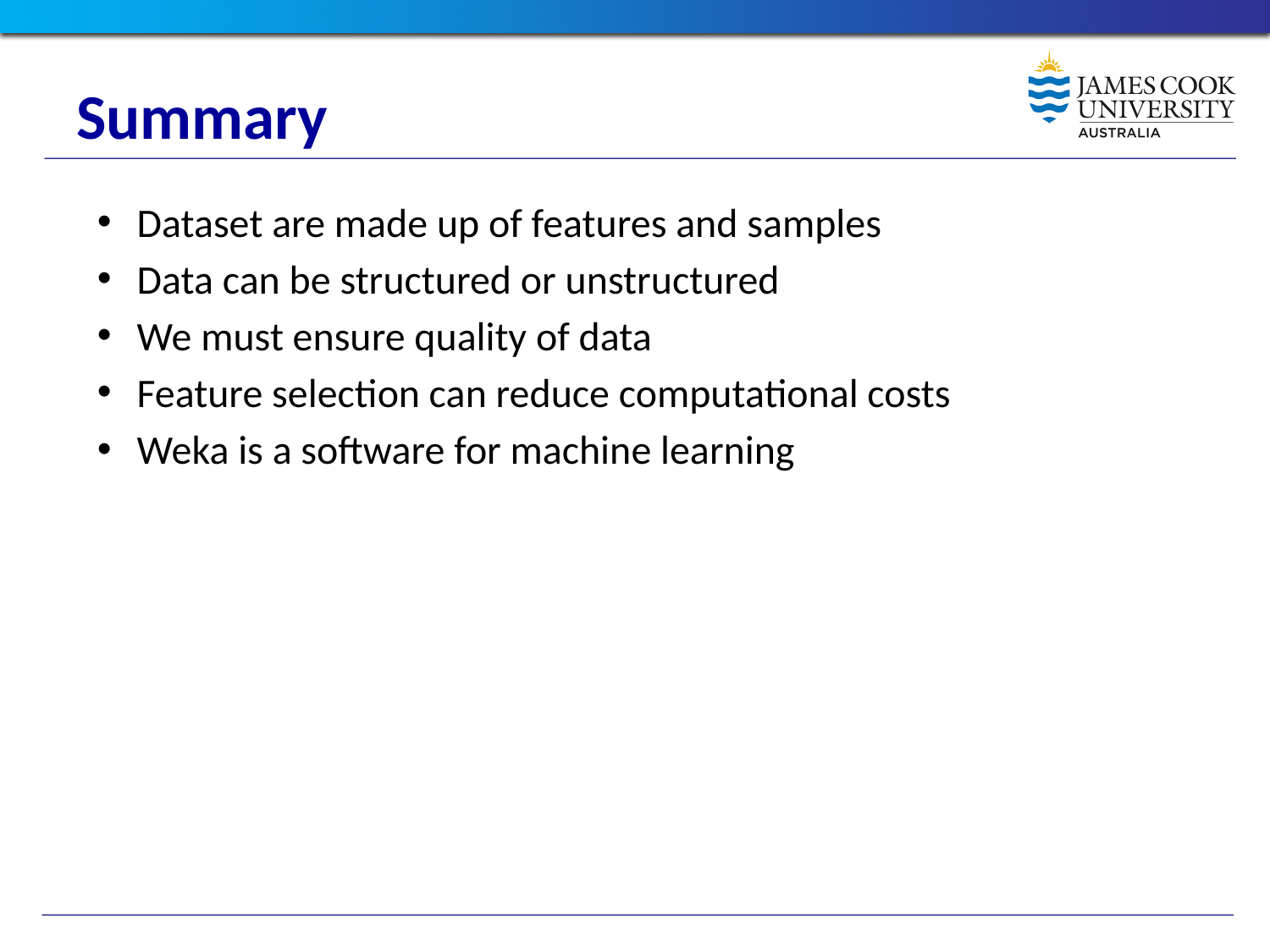

Summary
Dataset are made up of features and samples
Data can be structured or unstructured
We must ensure quality of data
Feature selection can reduce computational costs
Weka is a software for machine learning